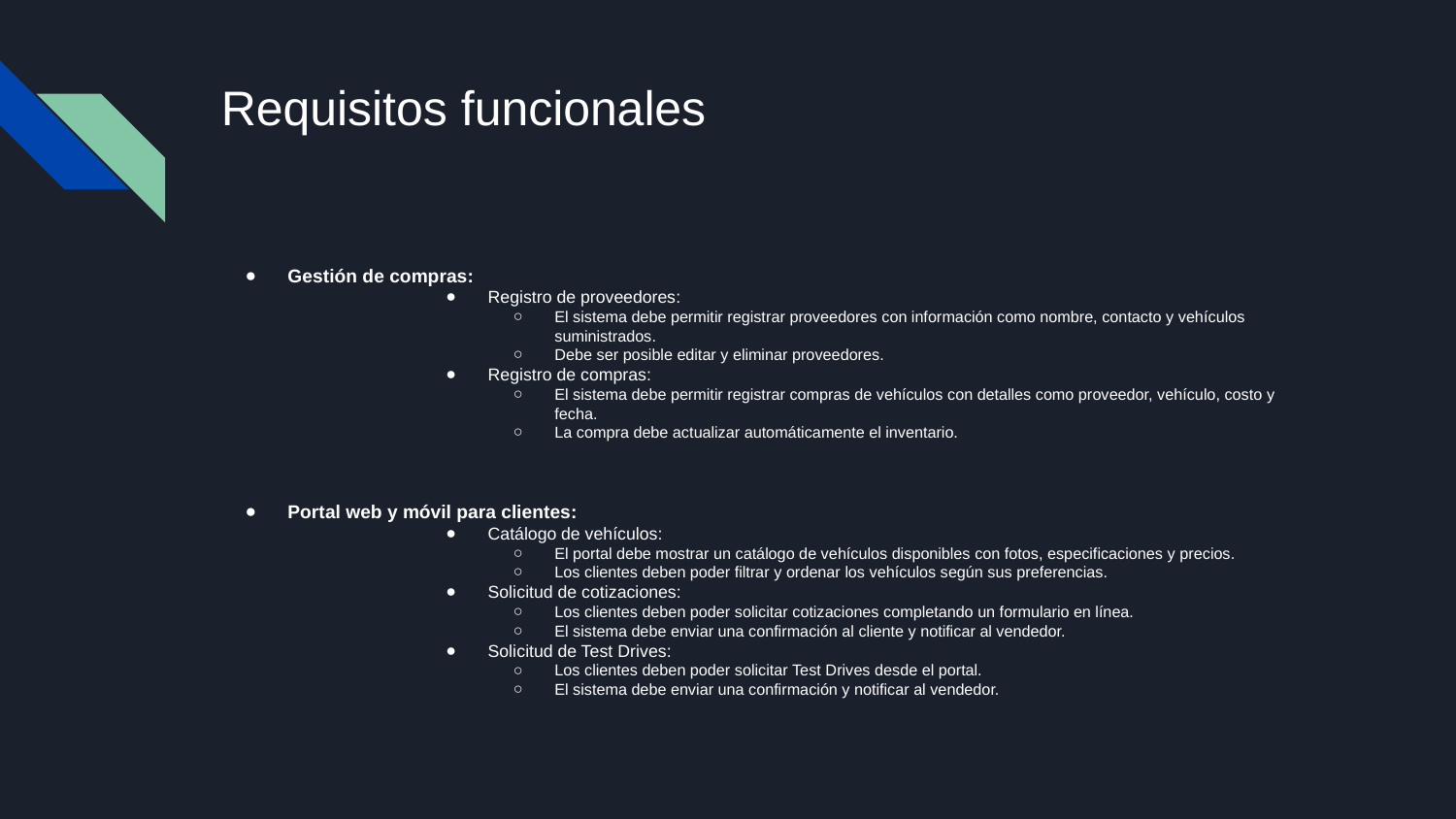

# Requisitos funcionales

Gestión de compras:
Registro de proveedores:
El sistema debe permitir registrar proveedores con información como nombre, contacto y vehículos suministrados.
Debe ser posible editar y eliminar proveedores.
Registro de compras:
El sistema debe permitir registrar compras de vehículos con detalles como proveedor, vehículo, costo y fecha.
La compra debe actualizar automáticamente el inventario.

Portal web y móvil para clientes:
Catálogo de vehículos:
El portal debe mostrar un catálogo de vehículos disponibles con fotos, especificaciones y precios.
Los clientes deben poder filtrar y ordenar los vehículos según sus preferencias.
Solicitud de cotizaciones:
Los clientes deben poder solicitar cotizaciones completando un formulario en línea.
El sistema debe enviar una confirmación al cliente y notificar al vendedor.
Solicitud de Test Drives:
Los clientes deben poder solicitar Test Drives desde el portal.
El sistema debe enviar una confirmación y notificar al vendedor.